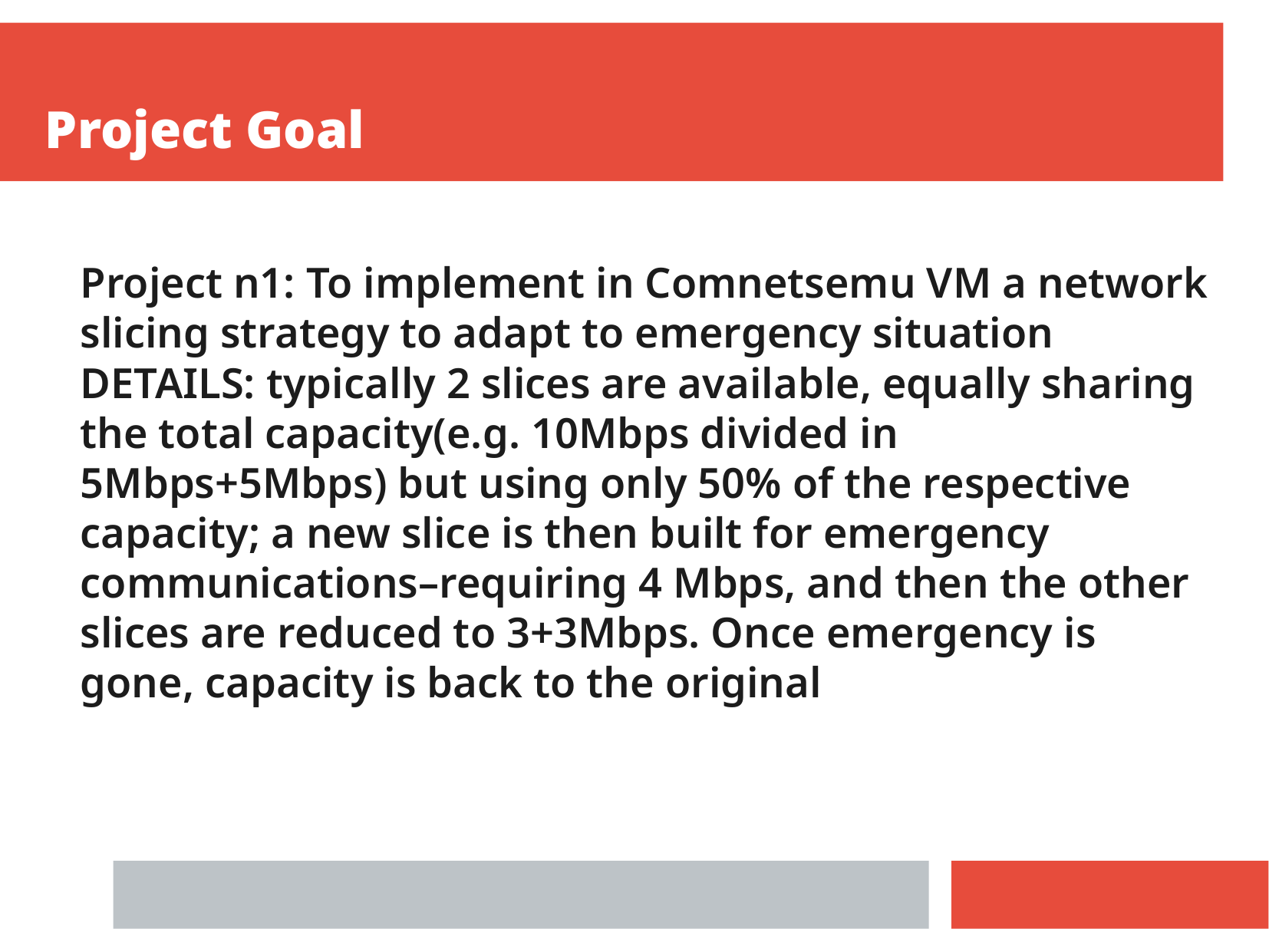

Project Goal
Project n1: To implement in Comnetsemu VM a network slicing strategy to adapt to emergency situation
DETAILS: typically 2 slices are available, equally sharing the total capacity(e.g. 10Mbps divided in 5Mbps+5Mbps) but using only 50% of the respective capacity; a new slice is then built for emergency communications–requiring 4 Mbps, and then the other slices are reduced to 3+3Mbps. Once emergency is gone, capacity is back to the original